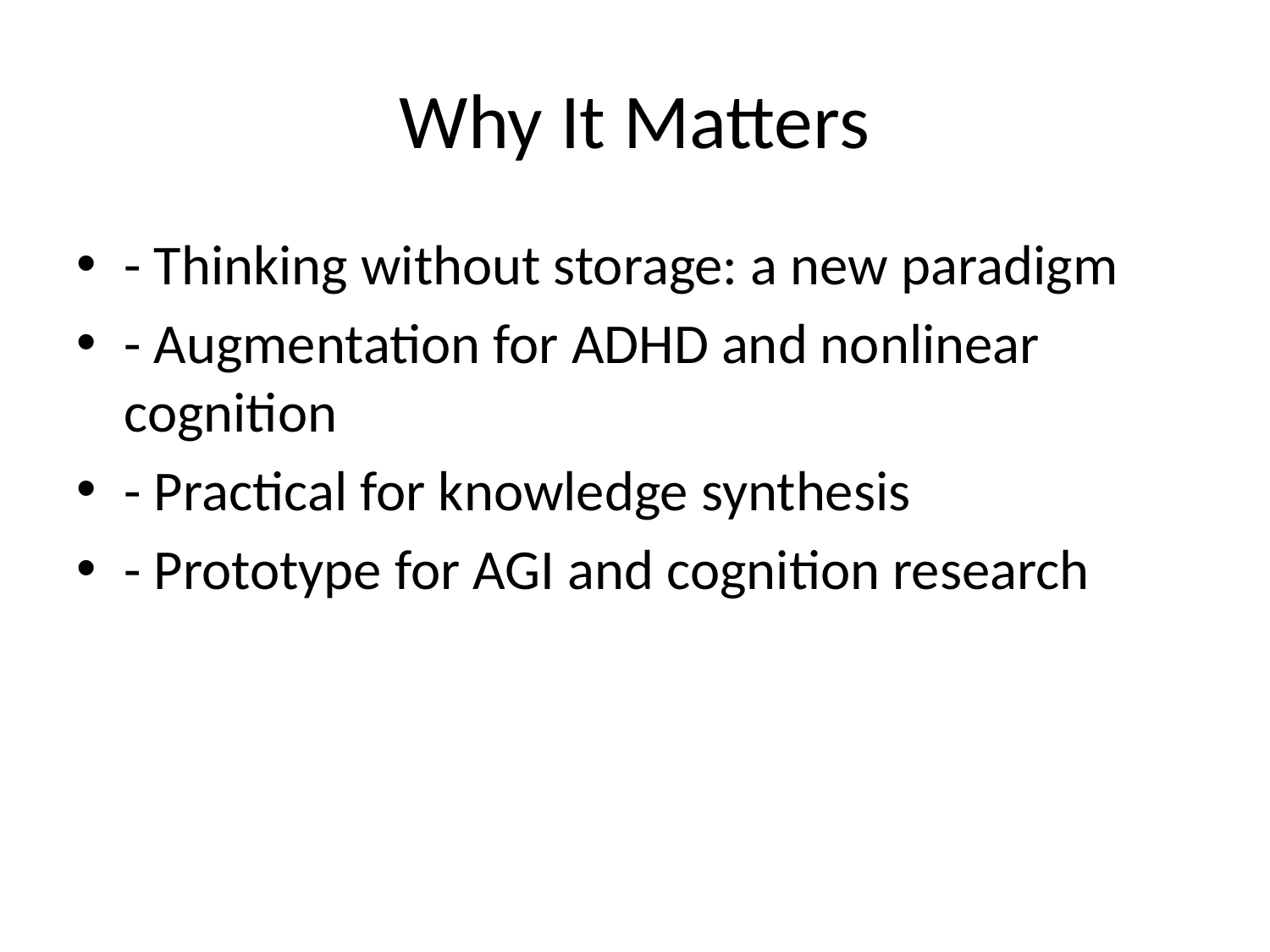

# Why It Matters
- Thinking without storage: a new paradigm
- Augmentation for ADHD and nonlinear cognition
- Practical for knowledge synthesis
- Prototype for AGI and cognition research